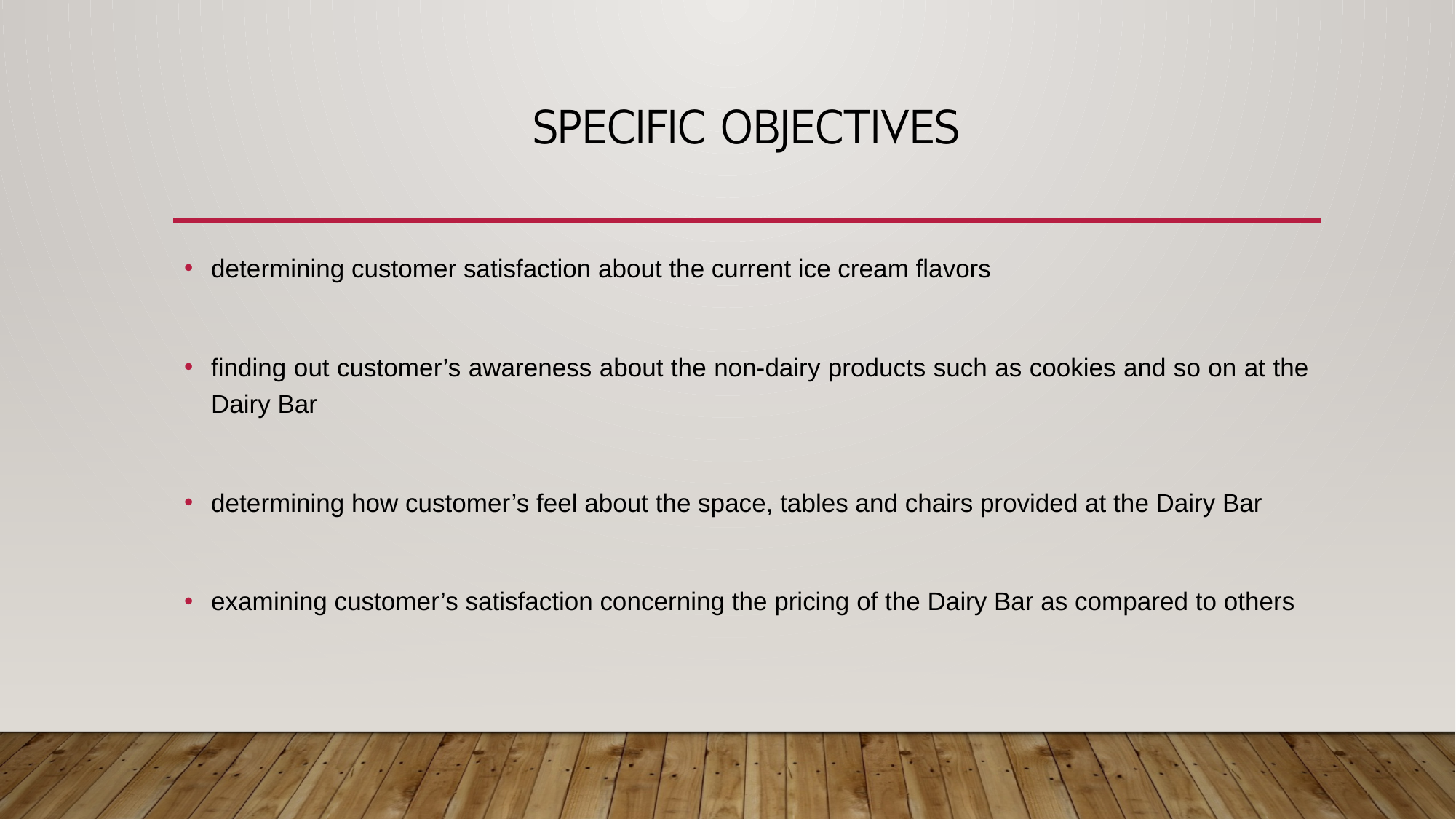

# Specific Objectives
determining customer satisfaction about the current ice cream flavors

finding out customer’s awareness about the non-dairy products such as cookies and so on at the Dairy Bar

determining how customer’s feel about the space, tables and chairs provided at the Dairy Bar

examining customer’s satisfaction concerning the pricing of the Dairy Bar as compared to others